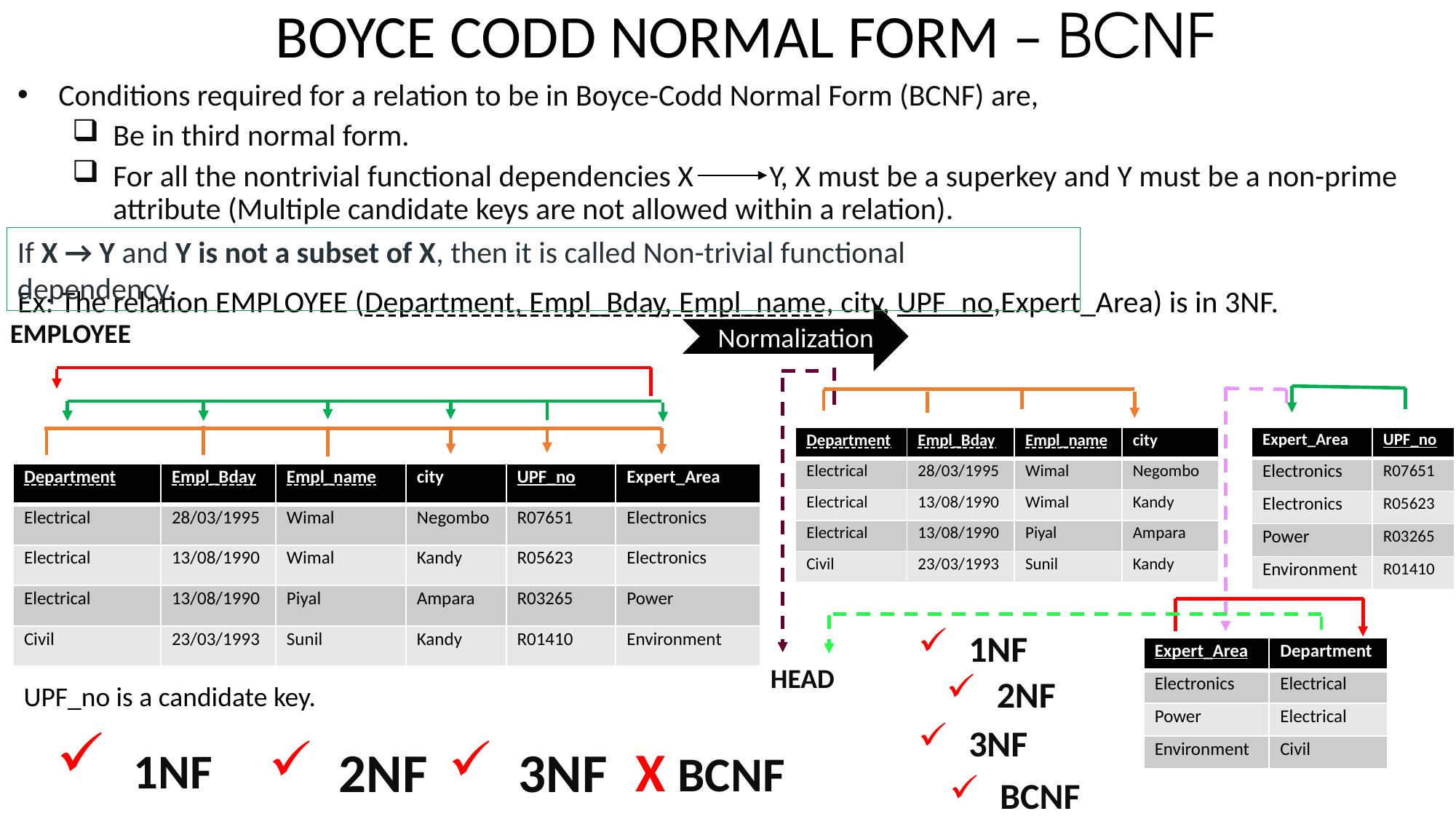

# BOYCE CODD NORMAL FORM – BCNF
Conditions required for a relation to be in Boyce-Codd Normal Form (BCNF) are,
Be in third normal form.
For all the nontrivial functional dependencies X           Y, X must be a superkey and Y must be a non-prime attribute (Multiple candidate keys are not allowed within a relation).

If X → Y and Y is not a subset of X, then it is called Non-trivial functional dependency.

Ex: The relation EMPLOYEE (Department, Empl_Bday, Empl_name, city, UPF_no,Expert_Area) is in 3NF.
Normalization
EMPLOYEE
| Expert\_Area | UPF\_no |
| --- | --- |
| Electronics | R07651 |
| Electronics | R05623 |
| Power | R03265 |
| Environment | R01410 |
| Department | Empl\_Bday | Empl\_name | city |
| --- | --- | --- | --- |
| Electrical | 28/03/1995 | Wimal | Negombo |
| Electrical | 13/08/1990 | Wimal | Kandy |
| Electrical | 13/08/1990 | Piyal | Ampara |
| Civil | 23/03/1993 | Sunil | Kandy |
| Department | Empl\_Bday | Empl\_name | city | UPF\_no | Expert\_Area |
| --- | --- | --- | --- | --- | --- |
| Electrical | 28/03/1995 | Wimal | Negombo | R07651 | Electronics |
| Electrical | 13/08/1990 | Wimal | Kandy | R05623 | Electronics |
| Electrical | 13/08/1990 | Piyal | Ampara | R03265 | Power |
| Civil | 23/03/1993 | Sunil | Kandy | R01410 | Environment |
  1NF
| Expert\_Area | Department |
| --- | --- |
| Electronics | Electrical |
| Power | Electrical |
| Environment | Civil |
HEAD
  2NF
UPF_no is a candidate key.
  3NF
  1NF
X  BCNF
  2NF
  3NF
  BCNF